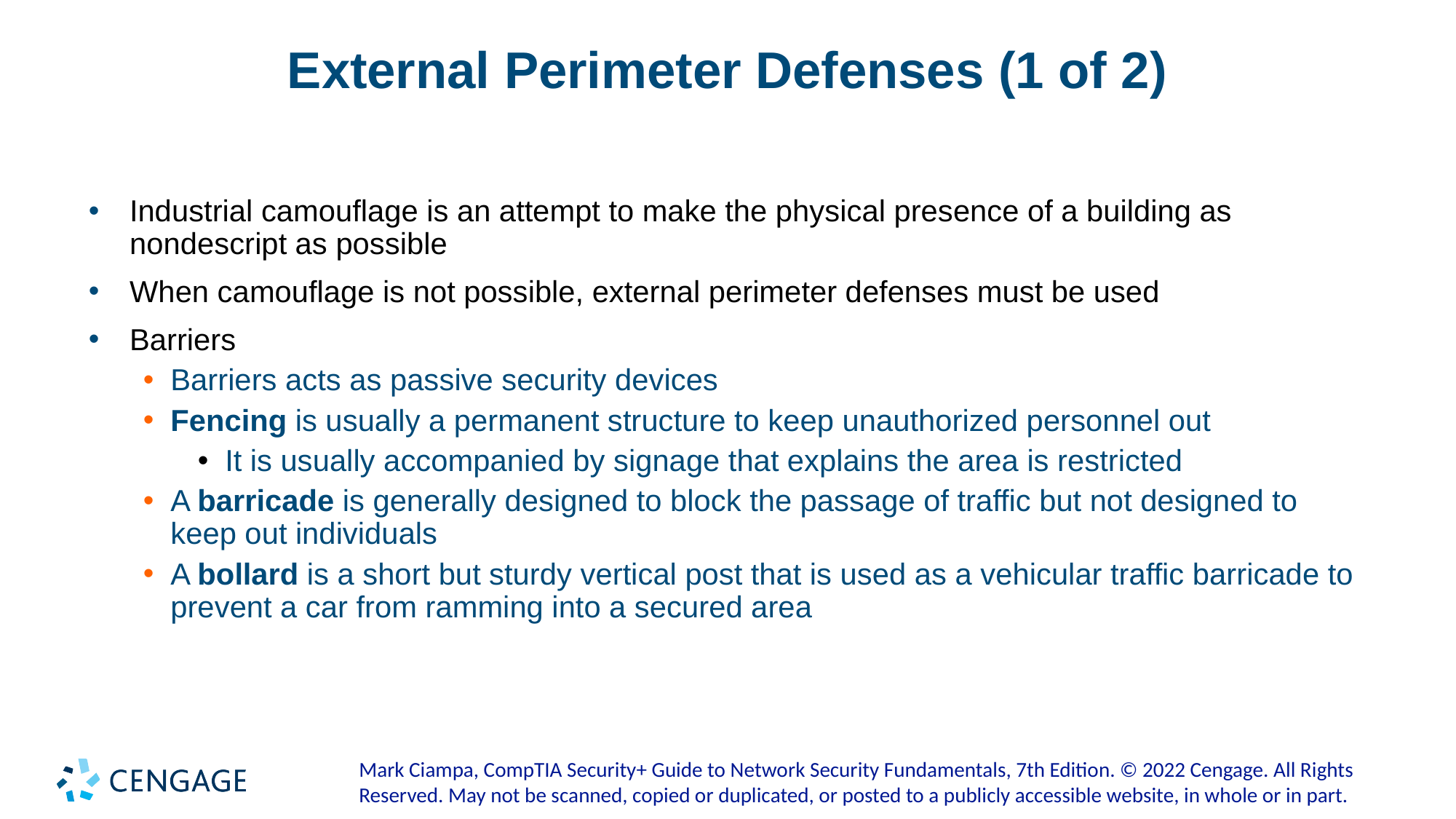

# External Perimeter Defenses (1 of 2)
Industrial camouflage is an attempt to make the physical presence of a building as nondescript as possible
When camouflage is not possible, external perimeter defenses must be used
Barriers
Barriers acts as passive security devices
Fencing is usually a permanent structure to keep unauthorized personnel out
It is usually accompanied by signage that explains the area is restricted
A barricade is generally designed to block the passage of traffic but not designed to keep out individuals
A bollard is a short but sturdy vertical post that is used as a vehicular traffic barricade to prevent a car from ramming into a secured area